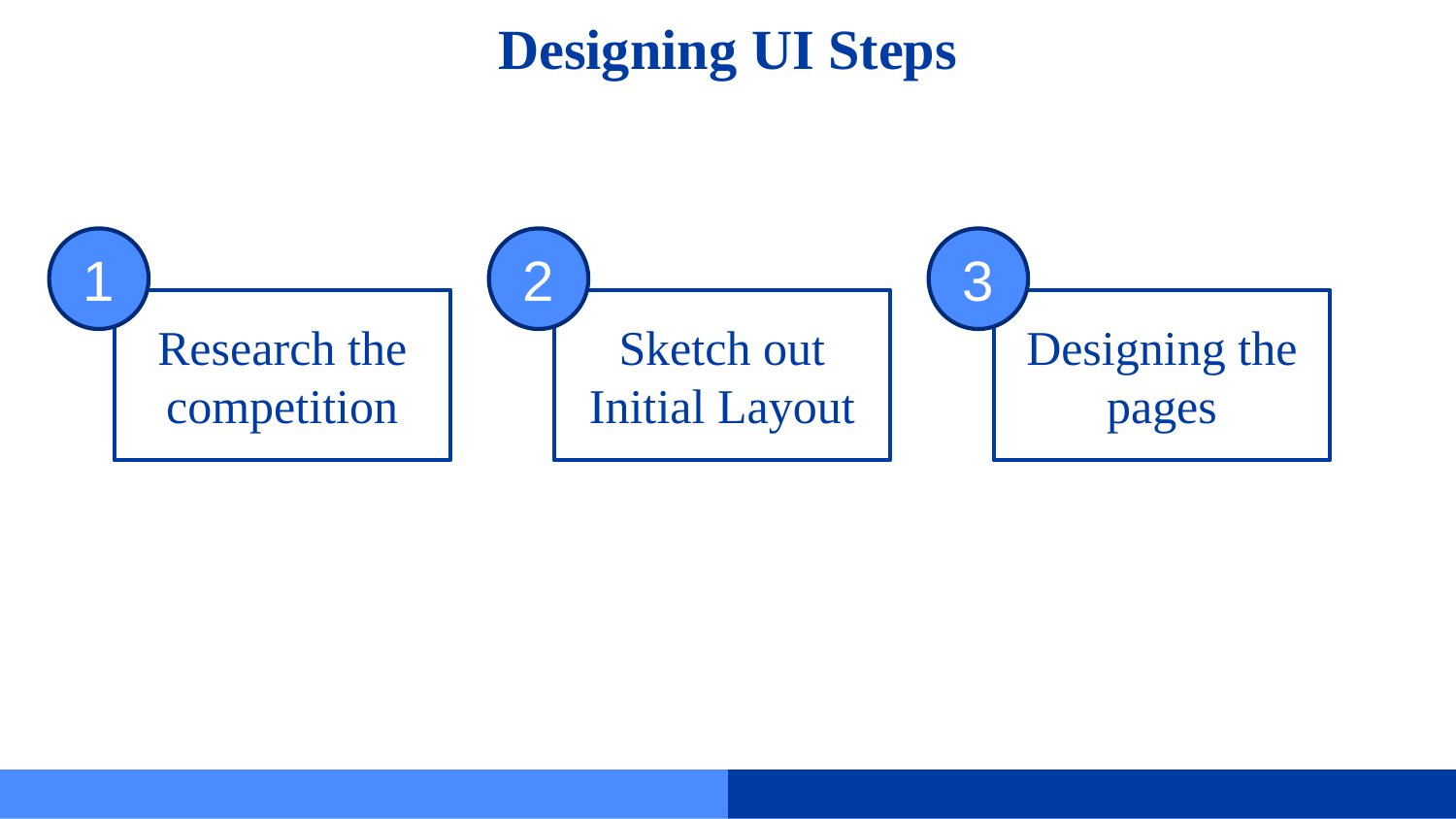

# Designing UI Steps
1
2
3
Research the competition
Sketch out Initial Layout
Designing the pages